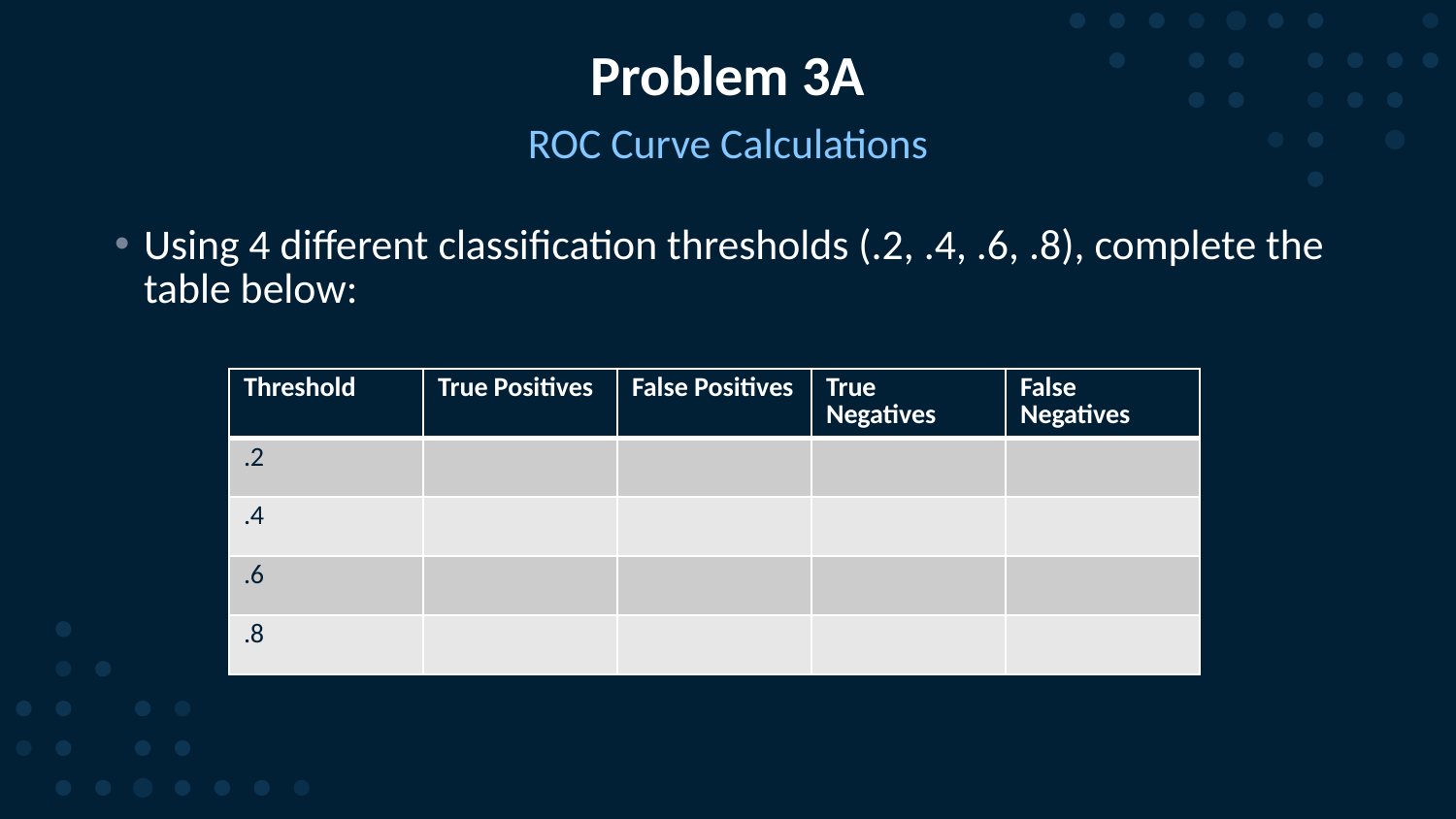

# Problem 3A
ROC Curve Calculations
Using 4 different classification thresholds (.2, .4, .6, .8), complete the table below:
| Threshold | True Positives | False Positives | True Negatives | False Negatives |
| --- | --- | --- | --- | --- |
| .2 |  |  |  |  |
| .4 |  |  |  |  |
| .6 |  |  |  |  |
| .8 |  |  |  |  |